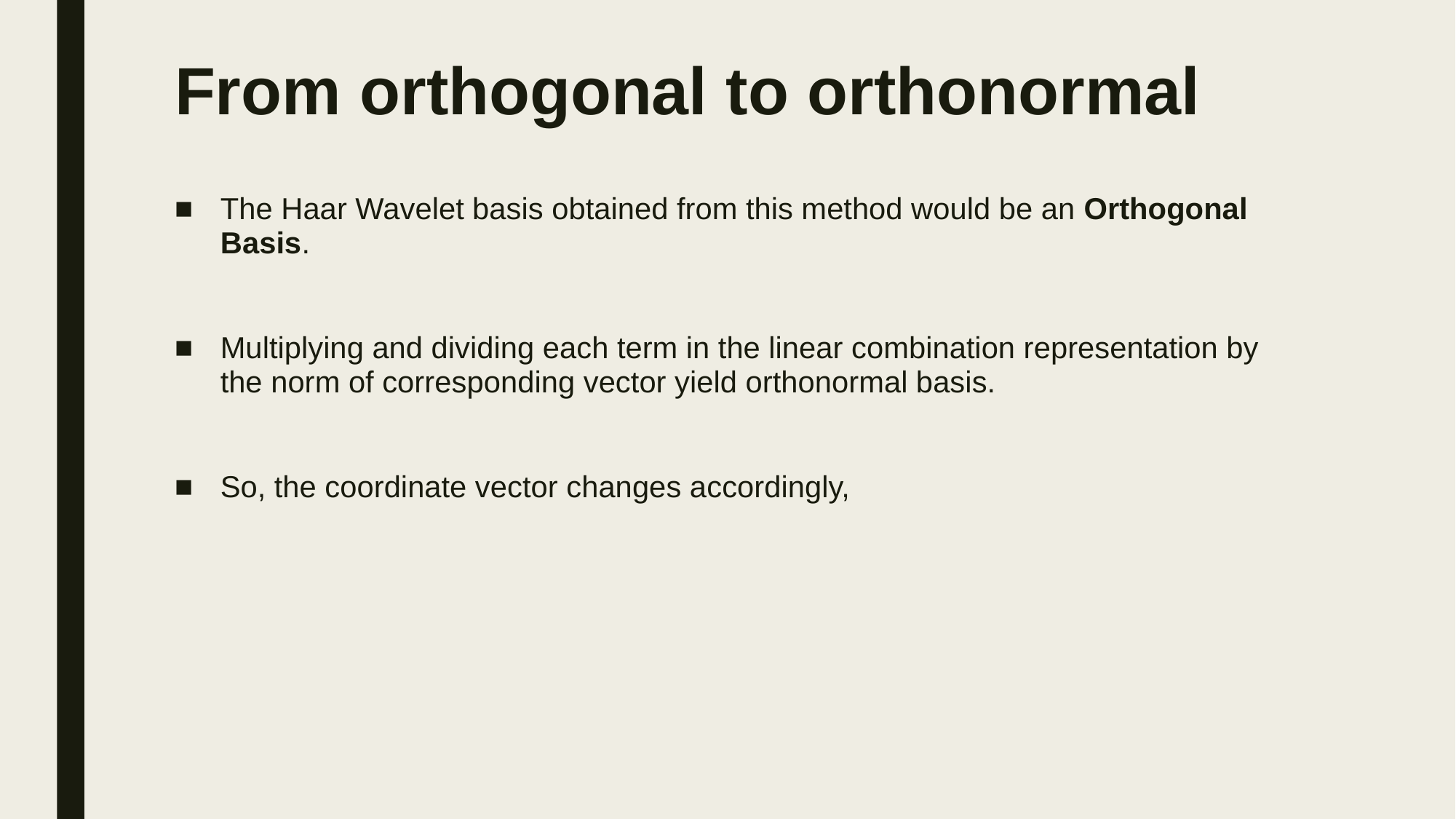

# From orthogonal to orthonormal
The Haar Wavelet basis obtained from this method would be an Orthogonal Basis.

Multiplying and dividing each term in the linear combination representation by the norm of corresponding vector yield orthonormal basis.

So, the coordinate vector changes accordingly,